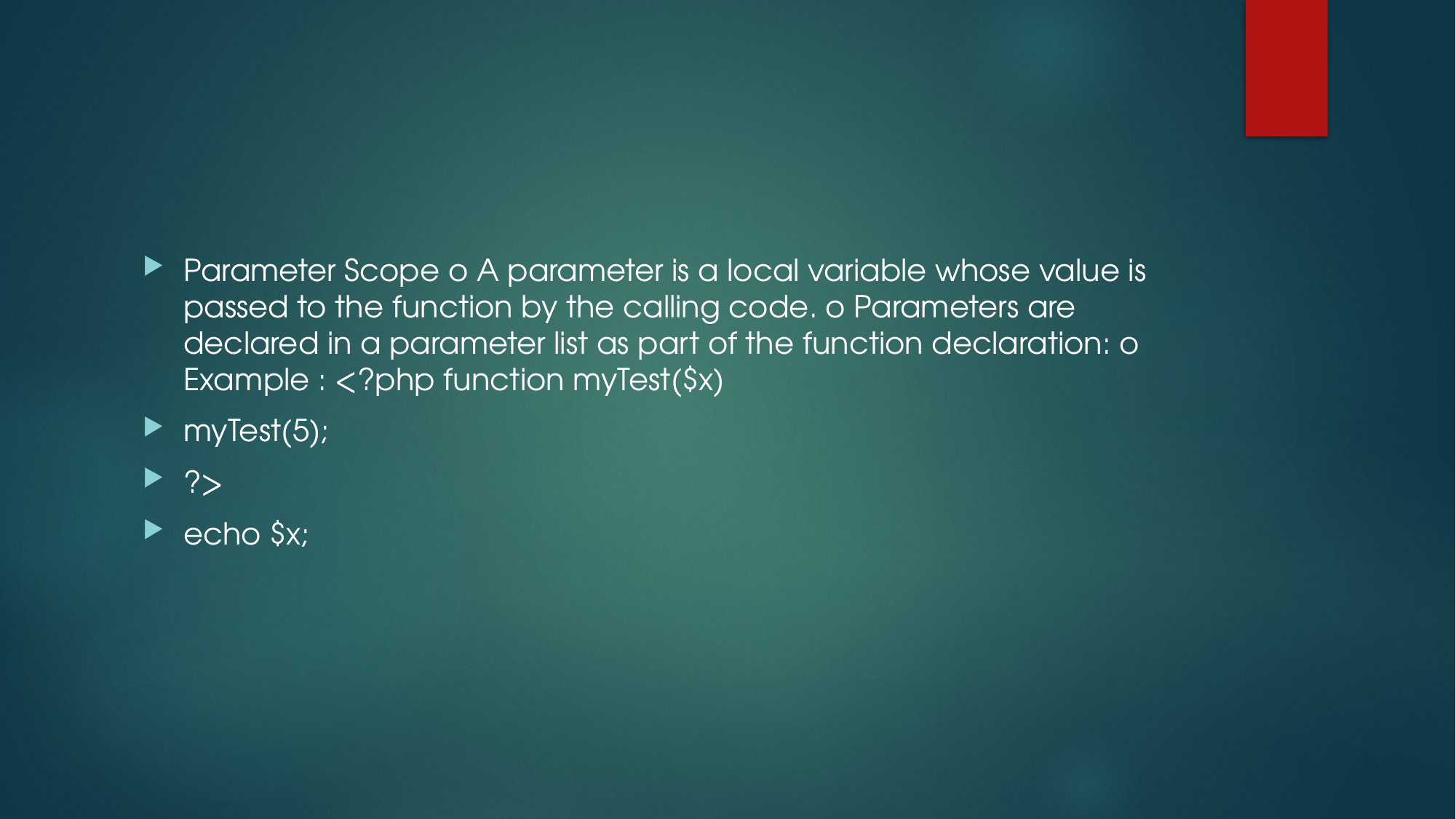

#
Parameter Scope o A parameter is a local variable whose value is passed to the function by the calling code. o Parameters are declared in a parameter list as part of the function declaration: o Example : <?php function myTest($x)
myTest(5);
?>
echo $x;